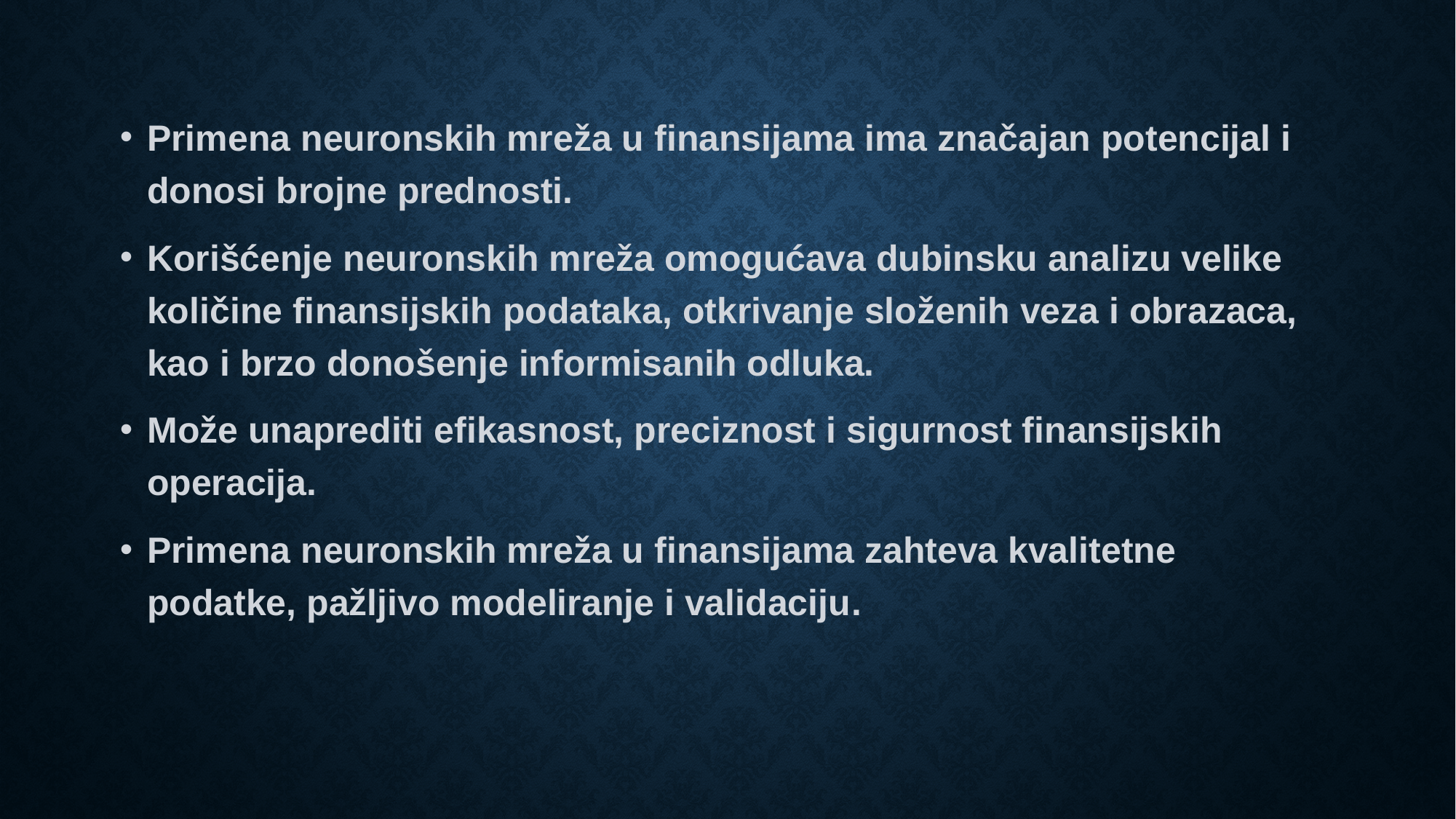

Primena neuronskih mreža u finansijama ima značajan potencijal i donosi brojne prednosti.
Korišćenje neuronskih mreža omogućava dubinsku analizu velike količine finansijskih podataka, otkrivanje složenih veza i obrazaca, kao i brzo donošenje informisanih odluka.
Može unaprediti efikasnost, preciznost i sigurnost finansijskih operacija.
Primena neuronskih mreža u finansijama zahteva kvalitetne podatke, pažljivo modeliranje i validaciju.